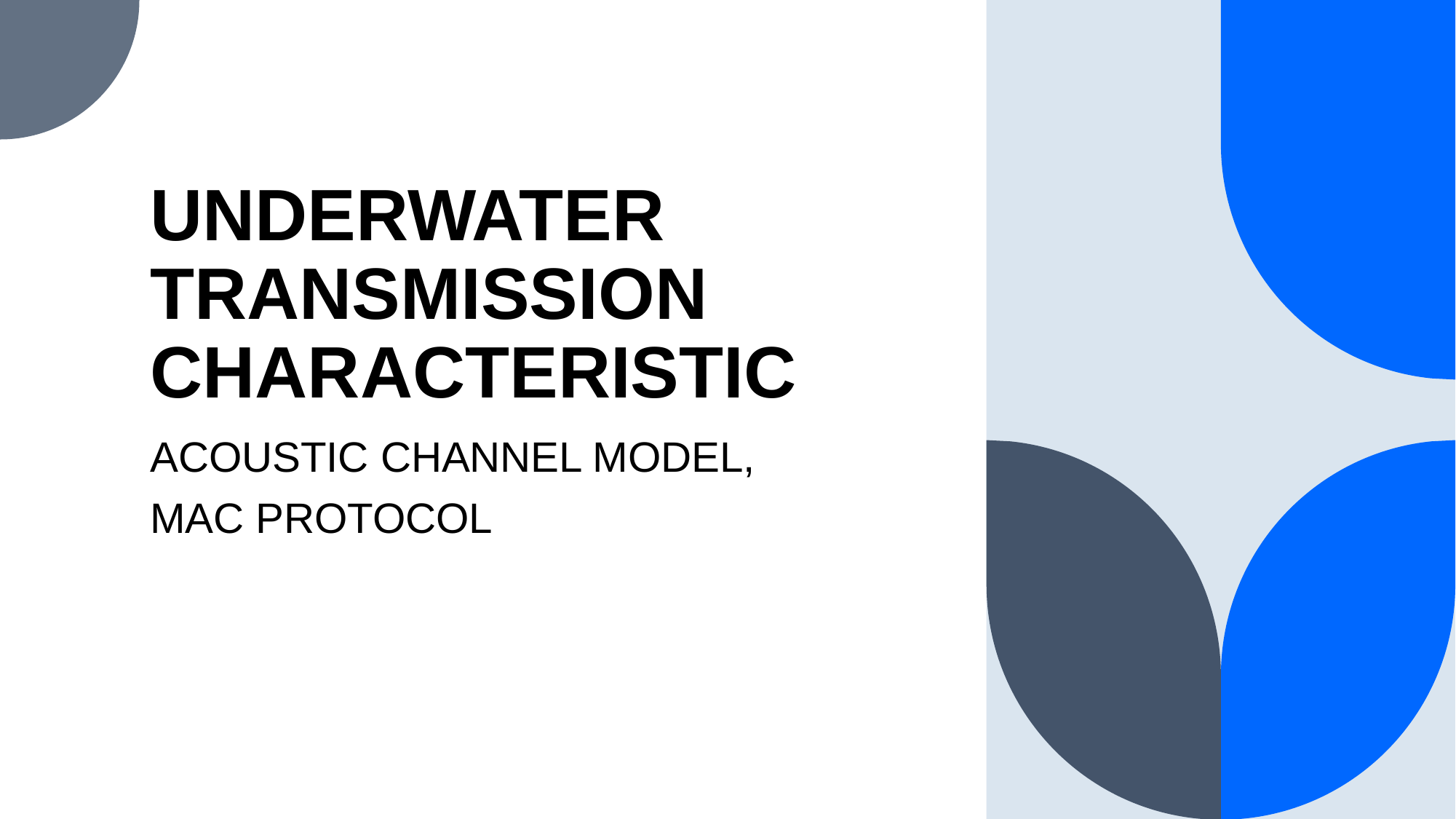

# UNDERWATER TRANSMISSION CHARACTERISTIC
ACOUSTIC CHANNEL MODEL,
MAC PROTOCOL